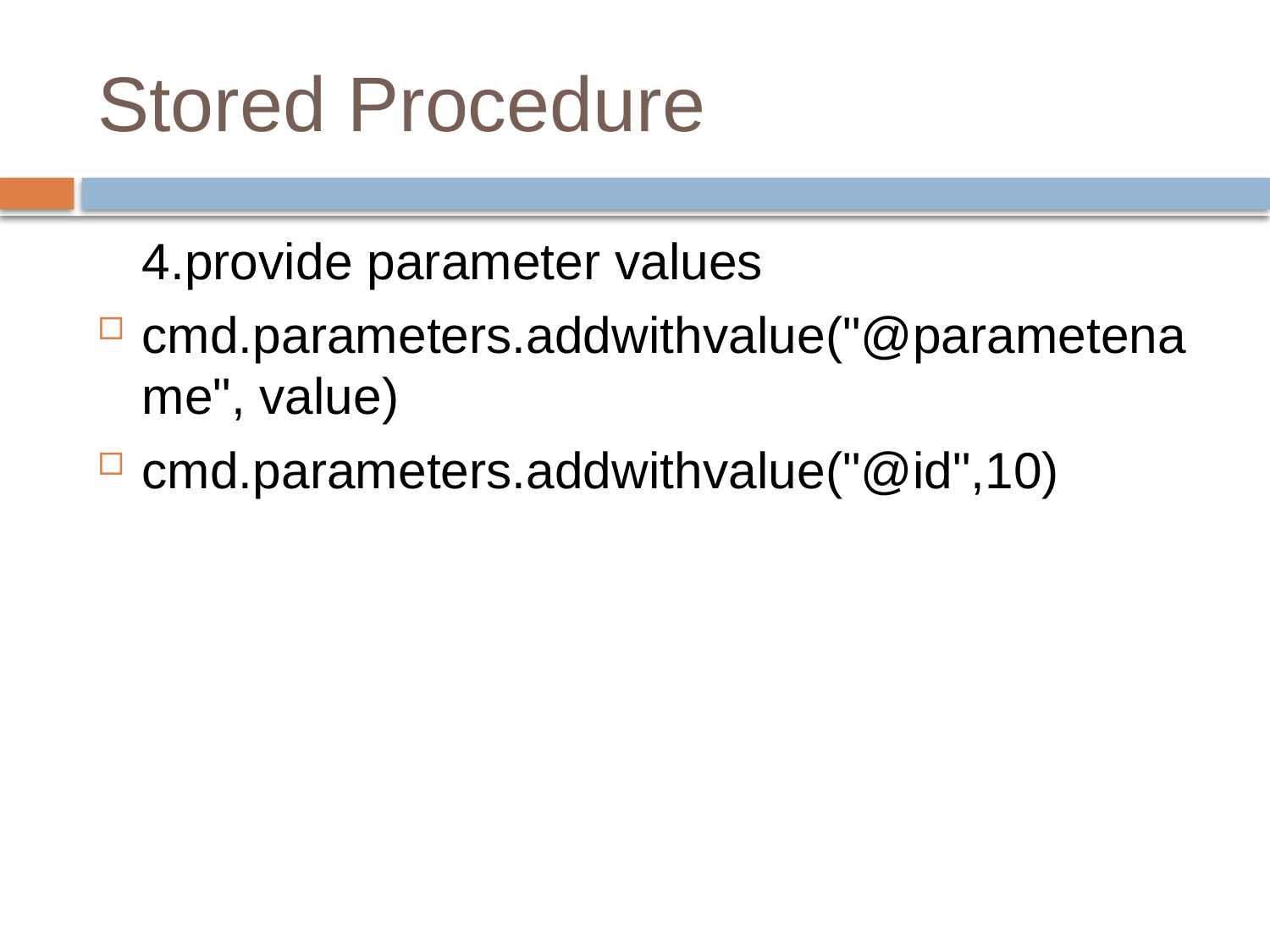

# Stored Procedure
	4.provide parameter values
cmd.parameters.addwithvalue("@parametename", value)
cmd.parameters.addwithvalue("@id",10)